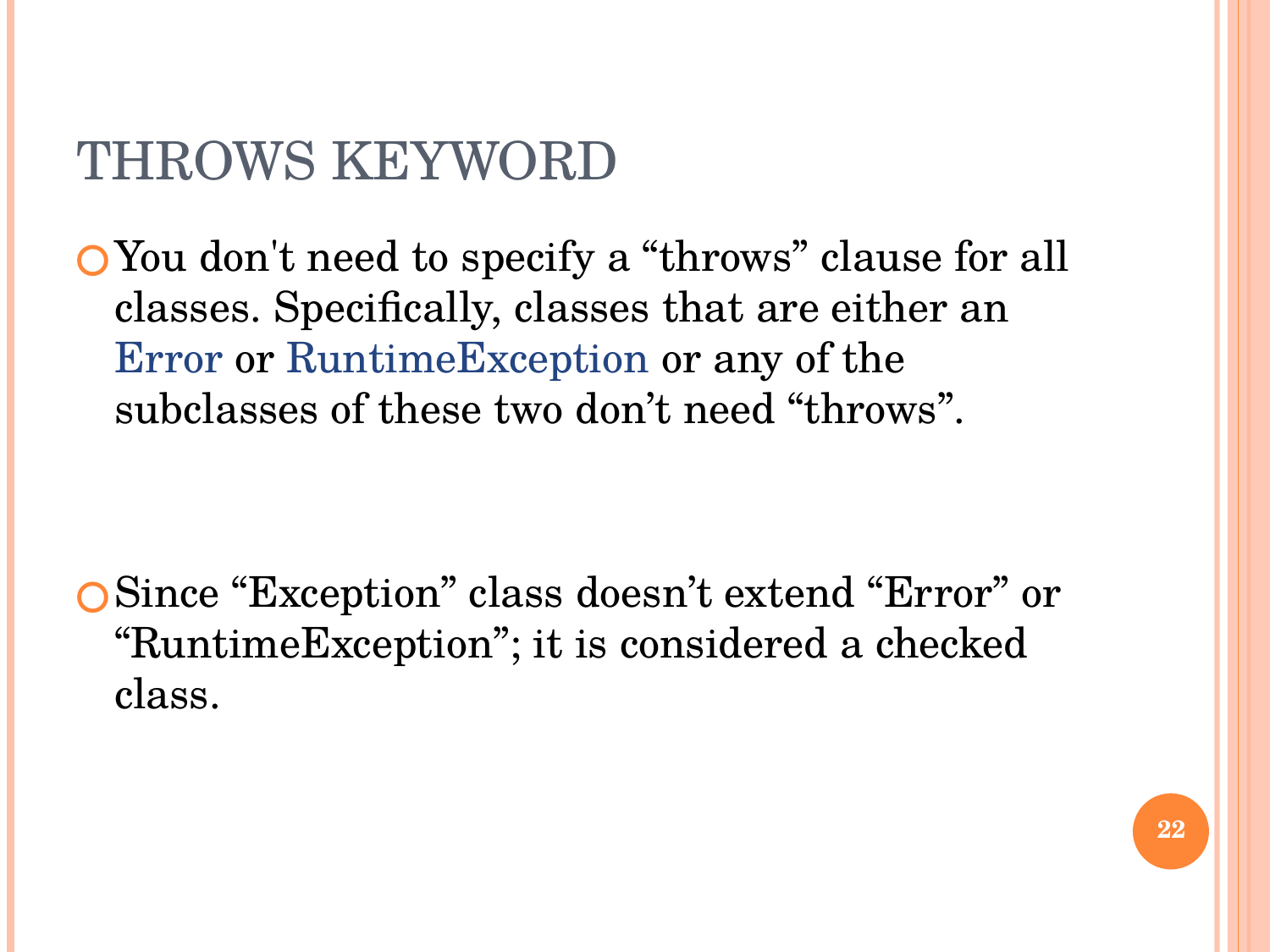

# Throws keyword
You don't need to specify a “throws” clause for all classes. Specifically, classes that are either an Error or RuntimeException or any of the subclasses of these two don’t need “throws”.

Since “Exception” class doesn’t extend “Error” or “RuntimeException”; it is considered a checked class.
22